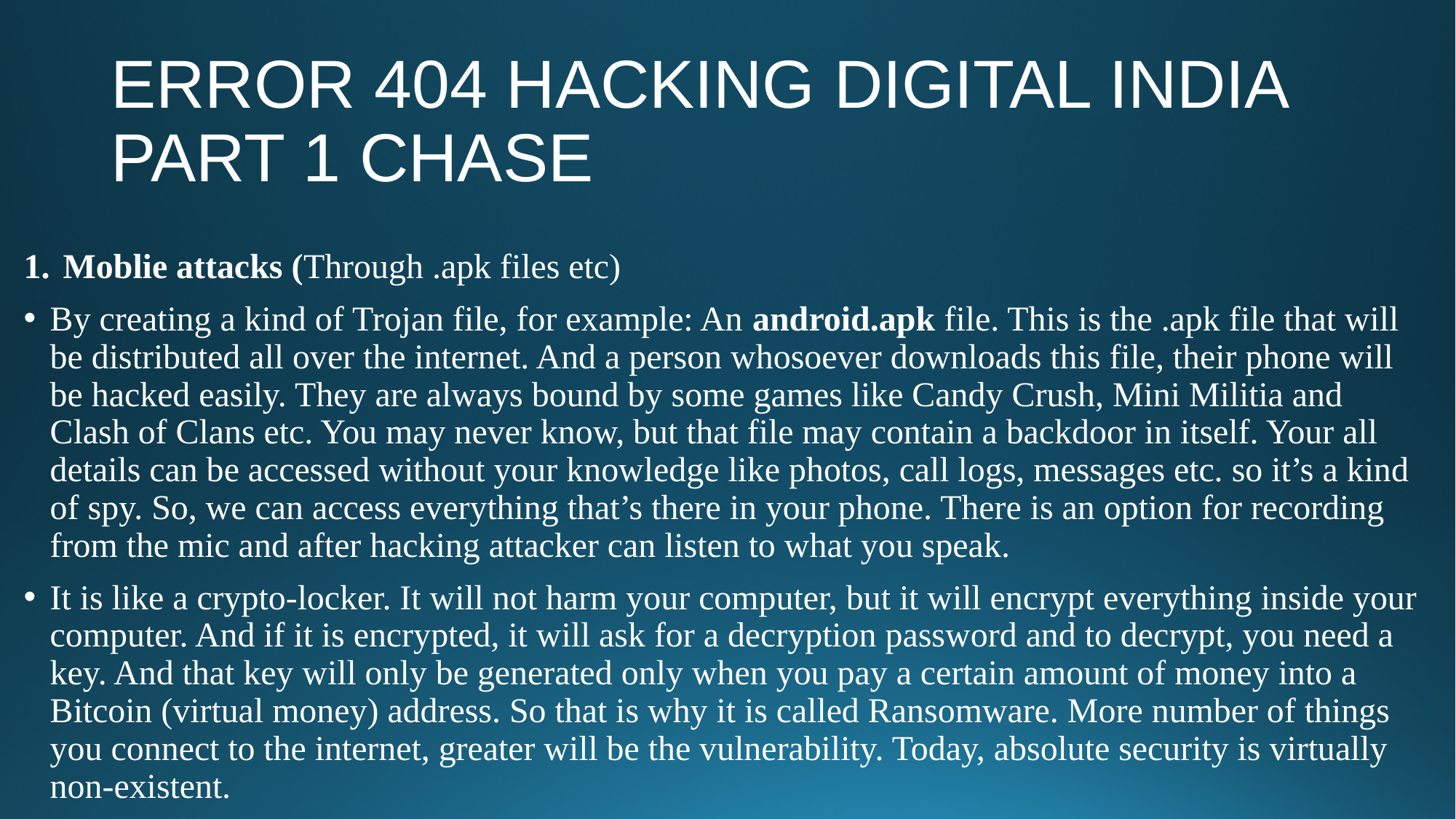

# ERROR 404 HACKING DIGITAL INDIA PART 1 CHASE

Moblie attacks (Through .apk files etc)
By creating a kind of Trojan file, for example: An android.apk file. This is the .apk file that will be distributed all over the internet. And a person whosoever downloads this file, their phone will be hacked easily. They are always bound by some games like Candy Crush, Mini Militia and Clash of Clans etc. You may never know, but that file may contain a backdoor in itself. Your all details can be accessed without your knowledge like photos, call logs, messages etc. so it’s a kind of spy. So, we can access everything that’s there in your phone. There is an option for recording from the mic and after hacking attacker can listen to what you speak.
It is like a crypto-locker. It will not harm your computer, but it will encrypt everything inside your computer. And if it is encrypted, it will ask for a decryption password and to decrypt, you need a key. And that key will only be generated only when you pay a certain amount of money into a Bitcoin (virtual money) address. So that is why it is called Ransomware. More number of things you connect to the internet, greater will be the vulnerability. Today, absolute security is virtually non-existent.